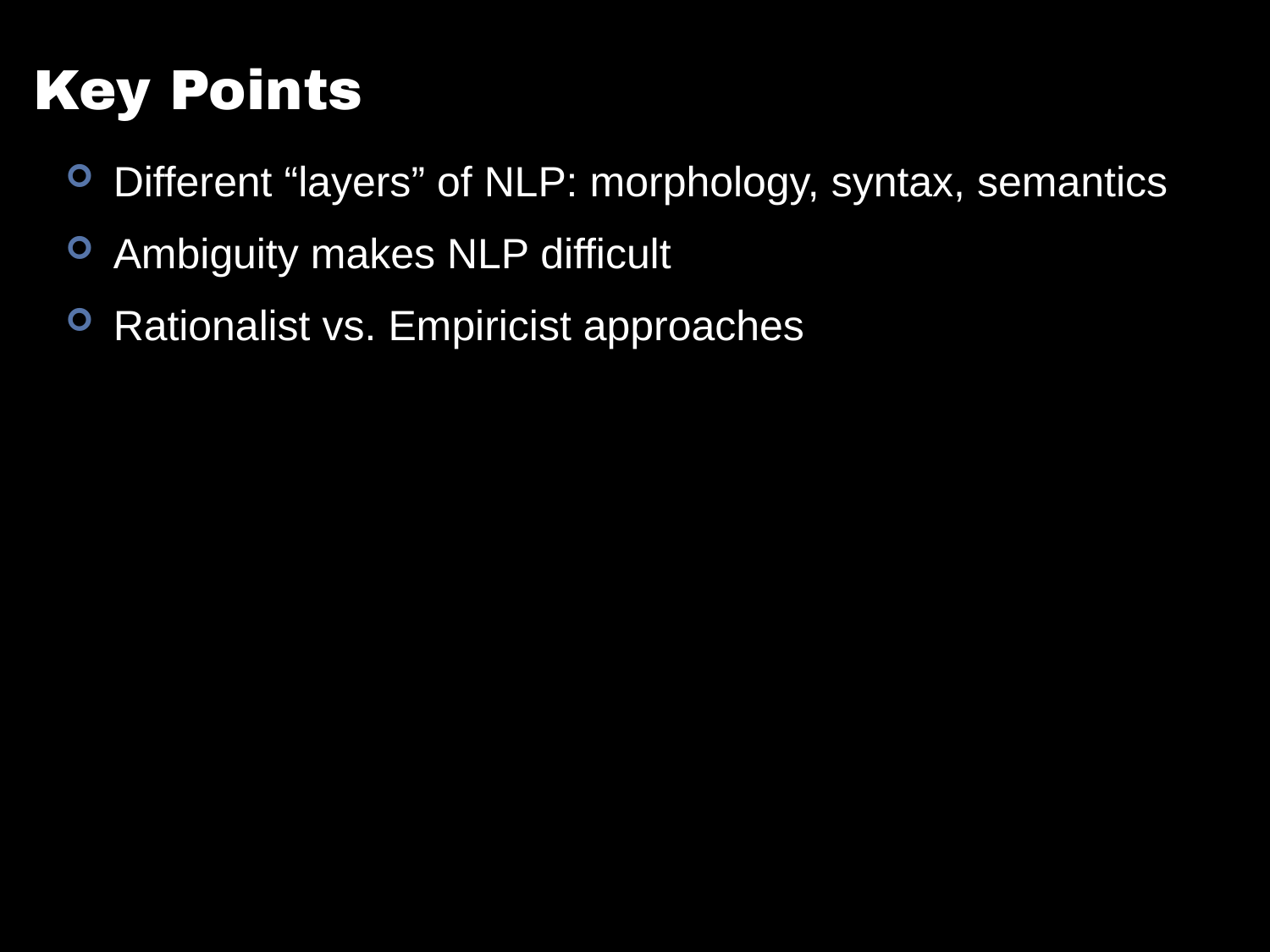

# Key Points
Different “layers” of NLP: morphology, syntax, semantics
Ambiguity makes NLP difficult
Rationalist vs. Empiricist approaches